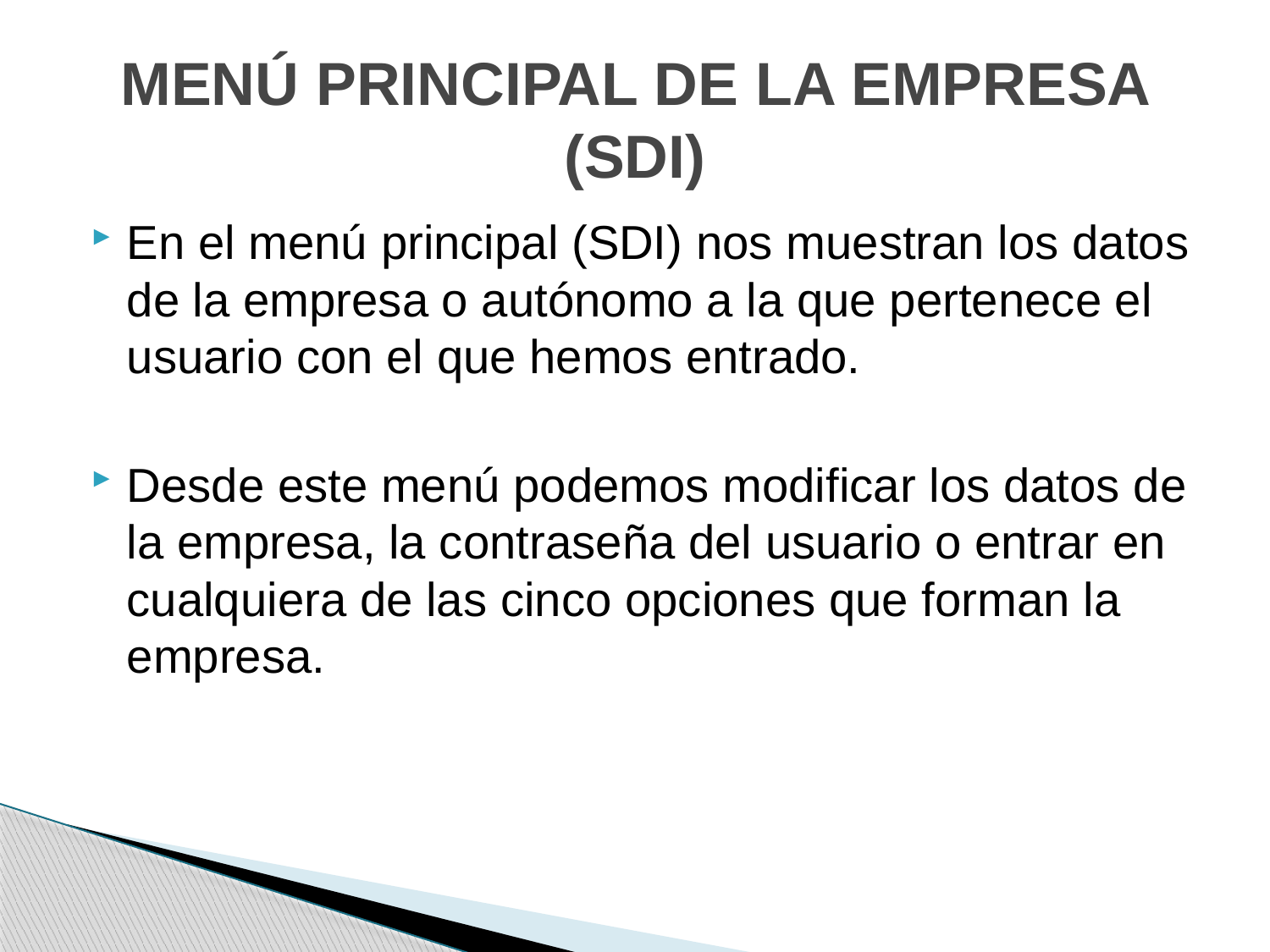

# MENÚ PRINCIPAL DE LA EMPRESA (SDI)
En el menú principal (SDI) nos muestran los datos de la empresa o autónomo a la que pertenece el usuario con el que hemos entrado.

Desde este menú podemos modificar los datos de la empresa, la contraseña del usuario o entrar en cualquiera de las cinco opciones que forman la empresa.